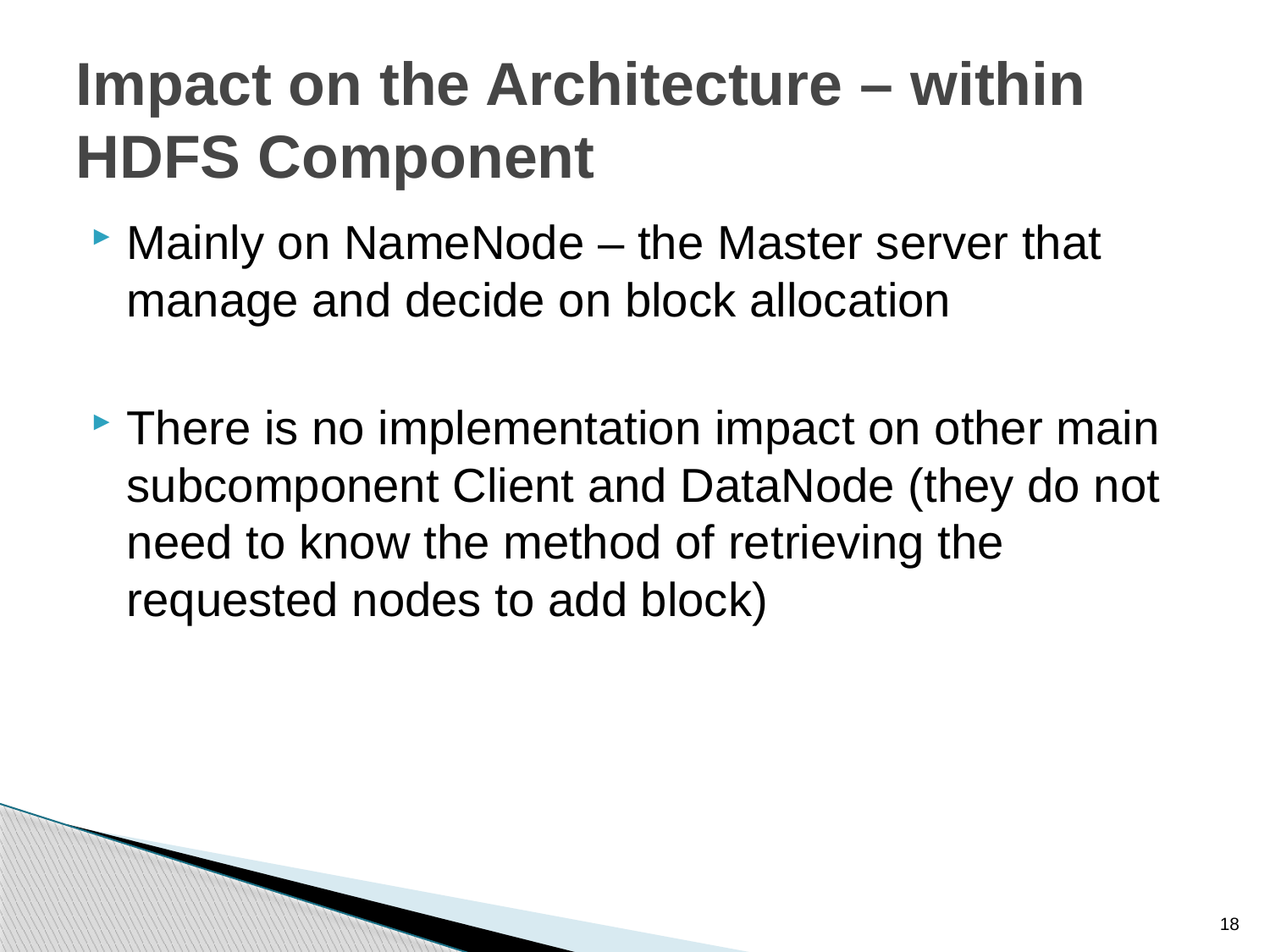

# Impact on the Architecture – within HDFS Component
Mainly on NameNode – the Master server that manage and decide on block allocation

There is no implementation impact on other main subcomponent Client and DataNode (they do not need to know the method of retrieving the requested nodes to add block)

18